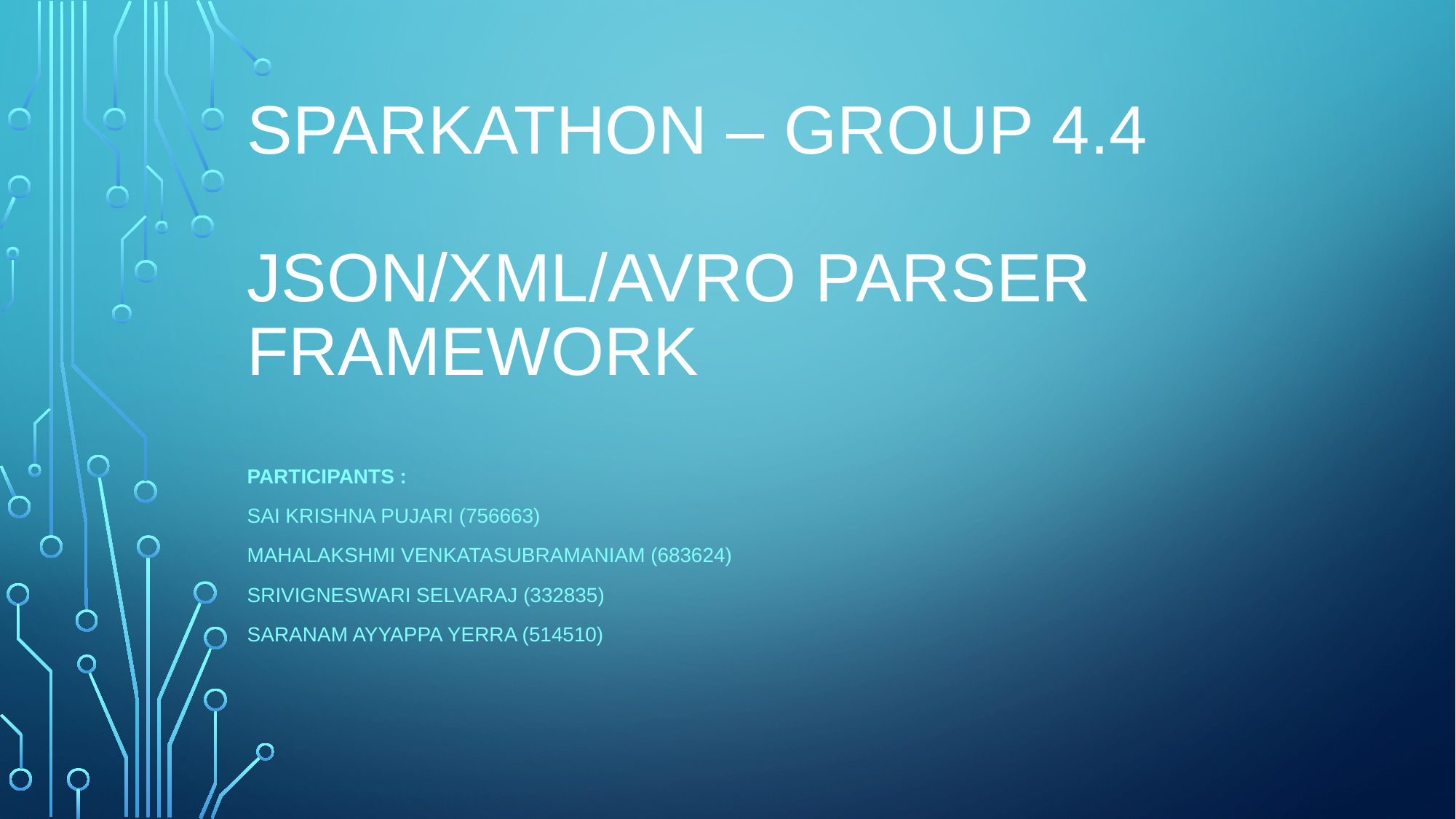

# Sparkathon – Group 4.4 Json/XML/AVRO Parser Framework
Participants :
Sai Krishna Pujari (756663)
Mahalakshmi Venkatasubramaniam (683624)
Srivigneswari Selvaraj (332835)
Saranam Ayyappa Yerra (514510)